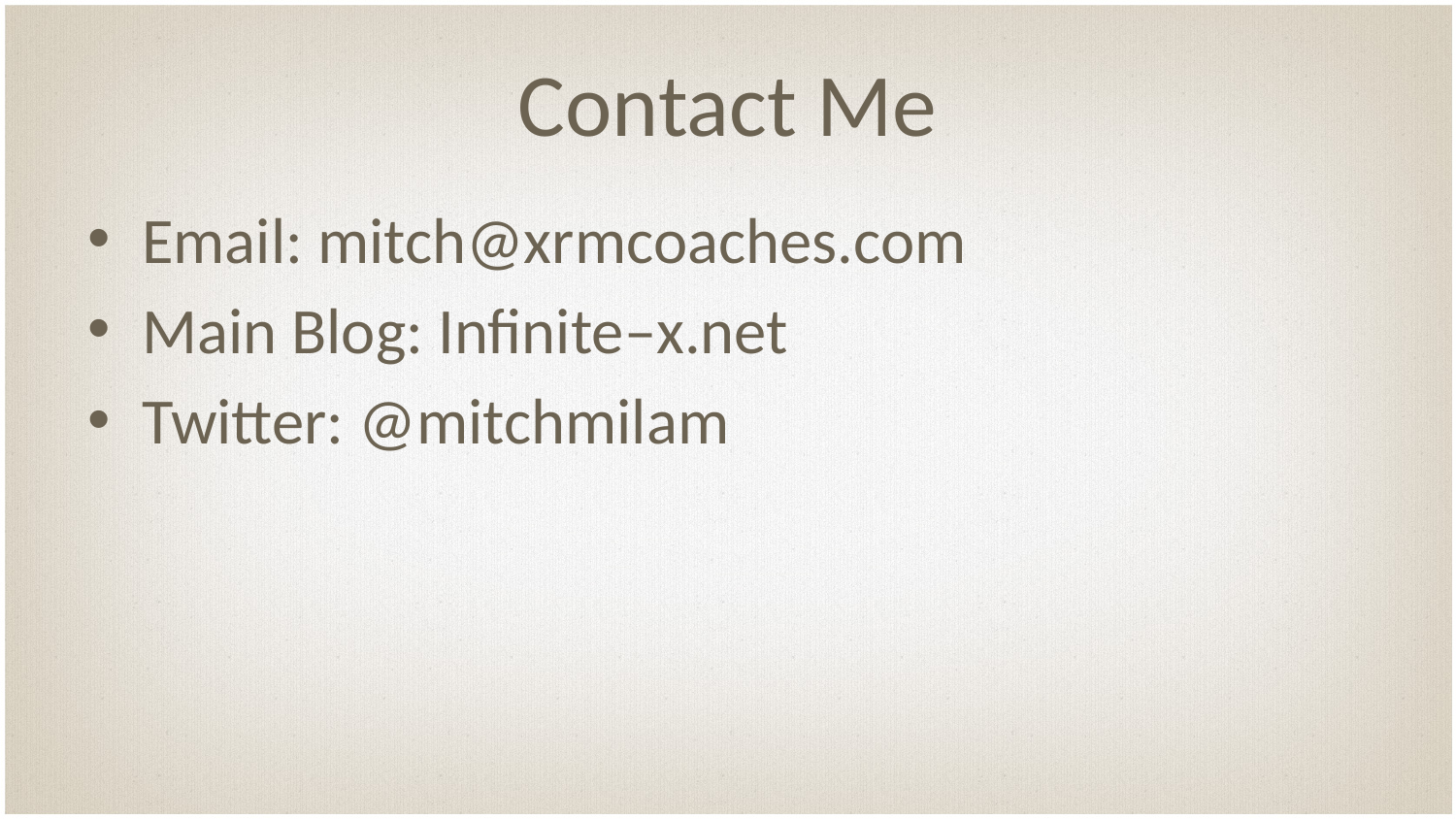

# Contact Me
Email: mitch@xrmcoaches.com
Main Blog: Infinite–x.net
Twitter: @mitchmilam